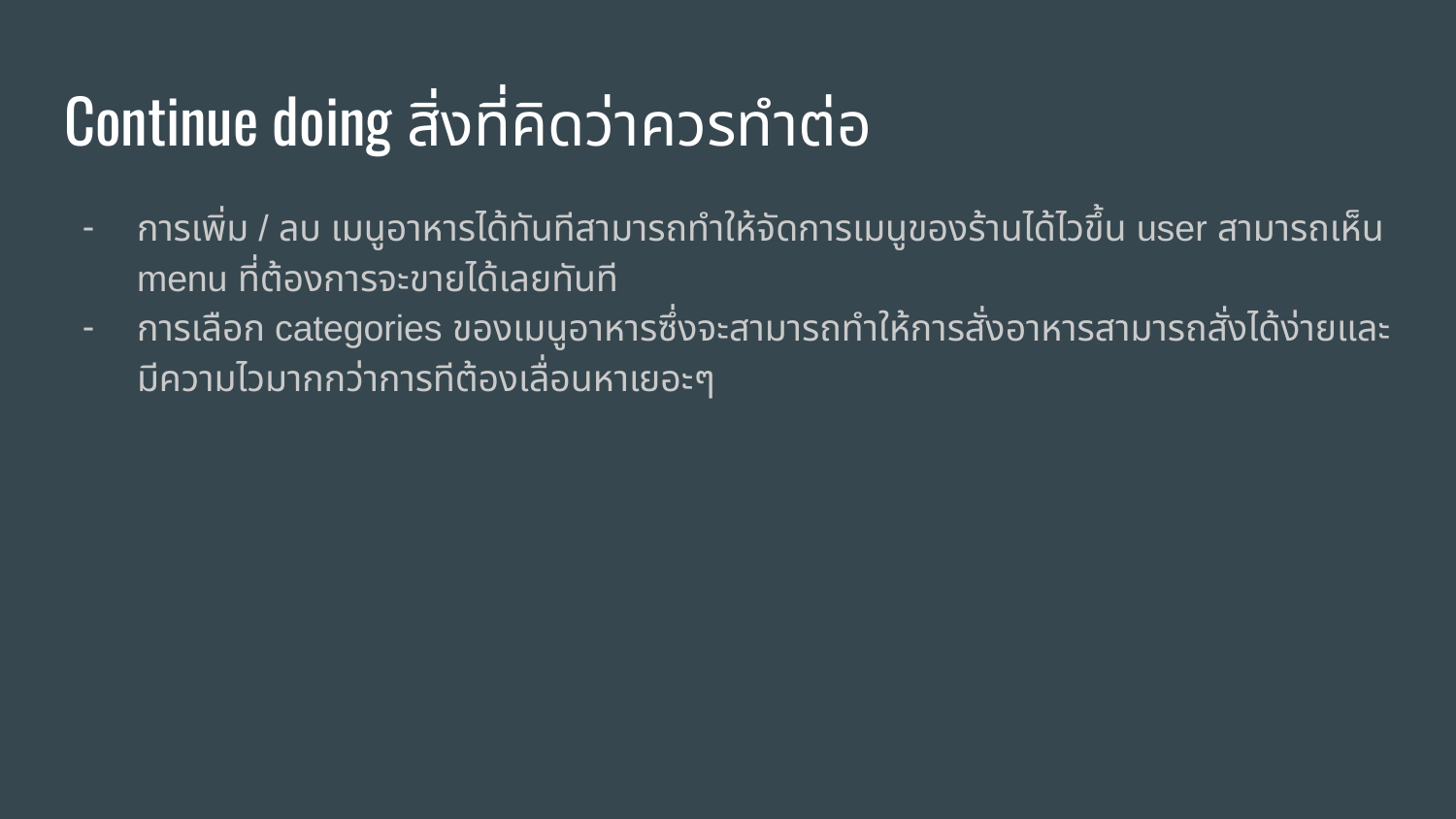

# Continue doing สิ่งที่คิดว่าควรทำต่อ
การเพิ่ม / ลบ เมนูอาหารได้ทันทีสามารถทำให้จัดการเมนูของร้านได้ไวขึ้น user สามารถเห็น menu ที่ต้องการจะขายได้เลยทันที
การเลือก categories ของเมนูอาหารซึ่งจะสามารถทำให้การสั่งอาหารสามารถสั่งได้ง่ายและมีความไวมากกว่าการทีต้องเลื่อนหาเยอะๆ